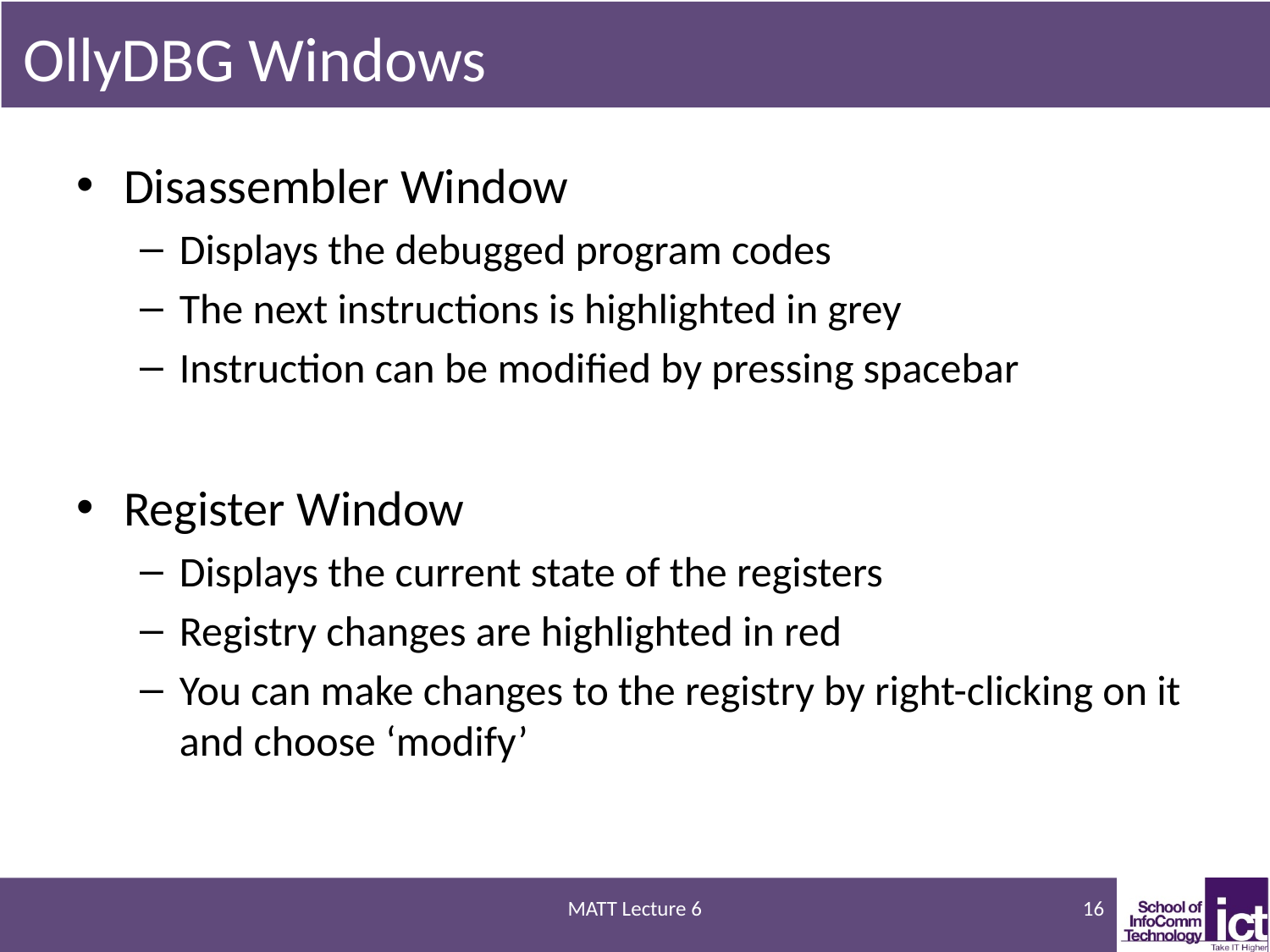

# OllyDBG Windows
Disassembler Window
Displays the debugged program codes
The next instructions is highlighted in grey
Instruction can be modified by pressing spacebar

Register Window
Displays the current state of the registers
Registry changes are highlighted in red
You can make changes to the registry by right-clicking on it and choose ‘modify’

MATT Lecture 6
16